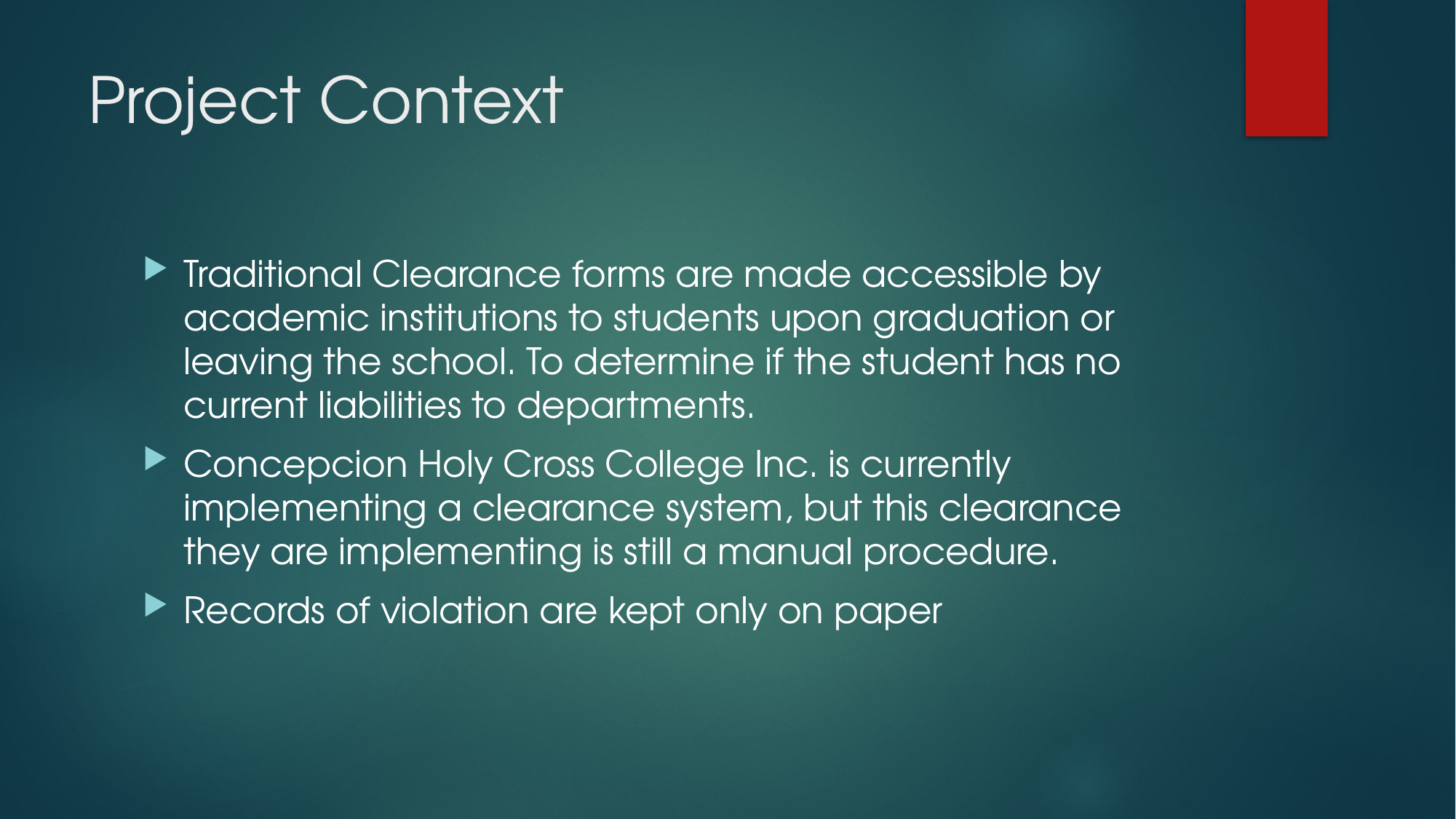

# Project Context
Traditional Clearance forms are made accessible by academic institutions to students upon graduation or leaving the school. To determine if the student has no current liabilities to departments.
Concepcion Holy Cross College Inc. is currently implementing a clearance system, but this clearance they are implementing is still a manual procedure.
Records of violation are kept only on paper